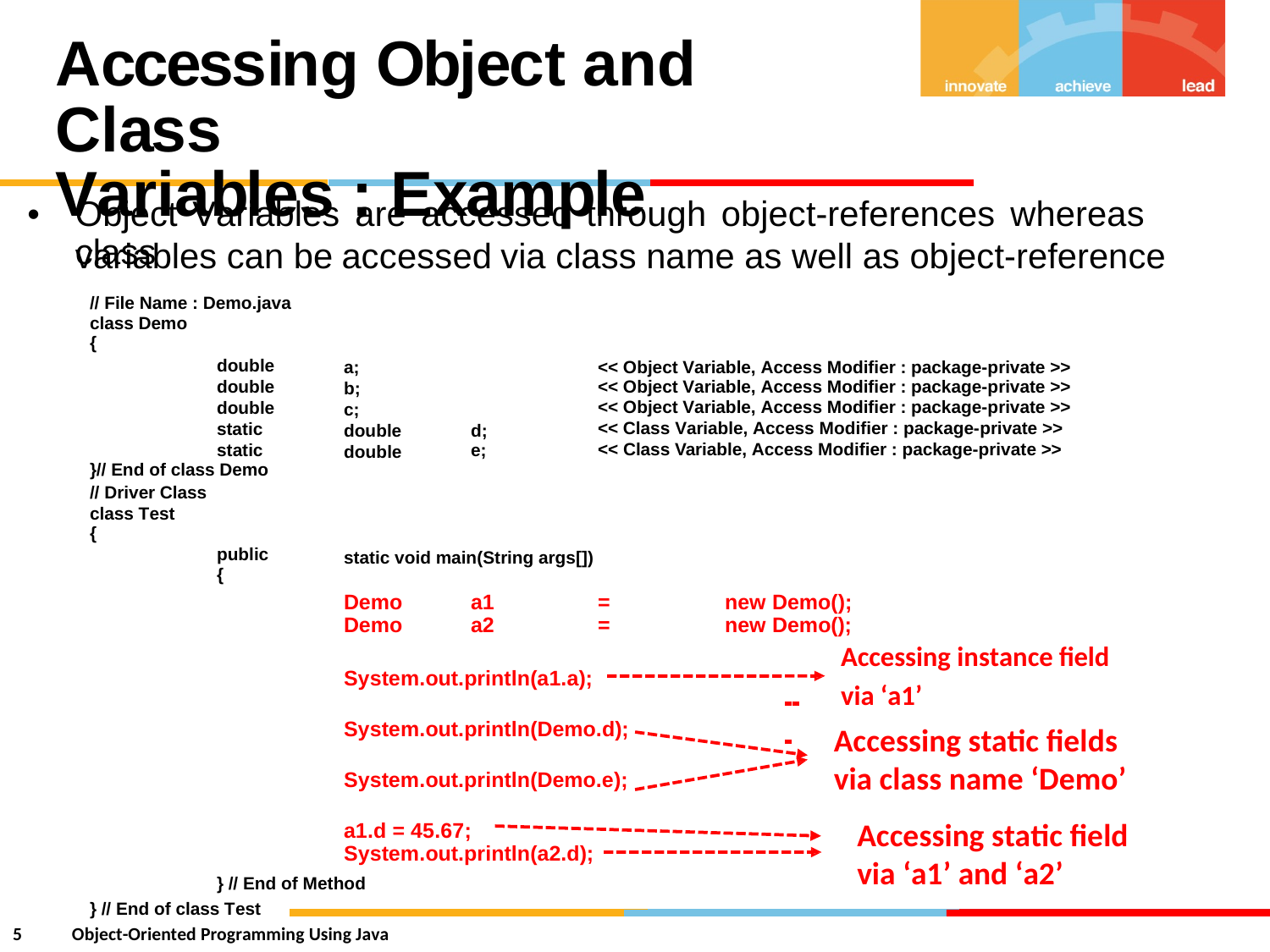

Accessing Object and Class
Variables : Example

•
Object Variables are accessed through object-references whereas class
variables can be
// File Name : Demo.java class Demo
{
double double double static static
}// End of class Demo
// Driver Class class Test
{
public
{
accessed
via
class name as well as object-reference
a;
b;
c; double double
<< Object Variable, Access Modifier : package-private >>
<< Object Variable, Access Modifier : package-private >>
<< Object Variable, Access Modifier : package-private >>
<< Class Variable, Access Modifier : package-private >>
<< Class Variable, Access Modifier : package-private >>
d;
e;
static void main(String args[])
Demo
Demo
a1
a2
=
=
new Demo();
new Demo();

Accessing instance field
via ‘a1’
Accessing static fields via class name ‘Demo’
Accessing static field via ‘a1’ and ‘a2’

System.out.println(a1.a);

System.out.println(Demo.d);

System.out.println(Demo.e);
a1.d = 45.67;
System.out.println(a2.d);
} // End of Method

} // End of class Test

5
Object-Oriented Programming Using Java